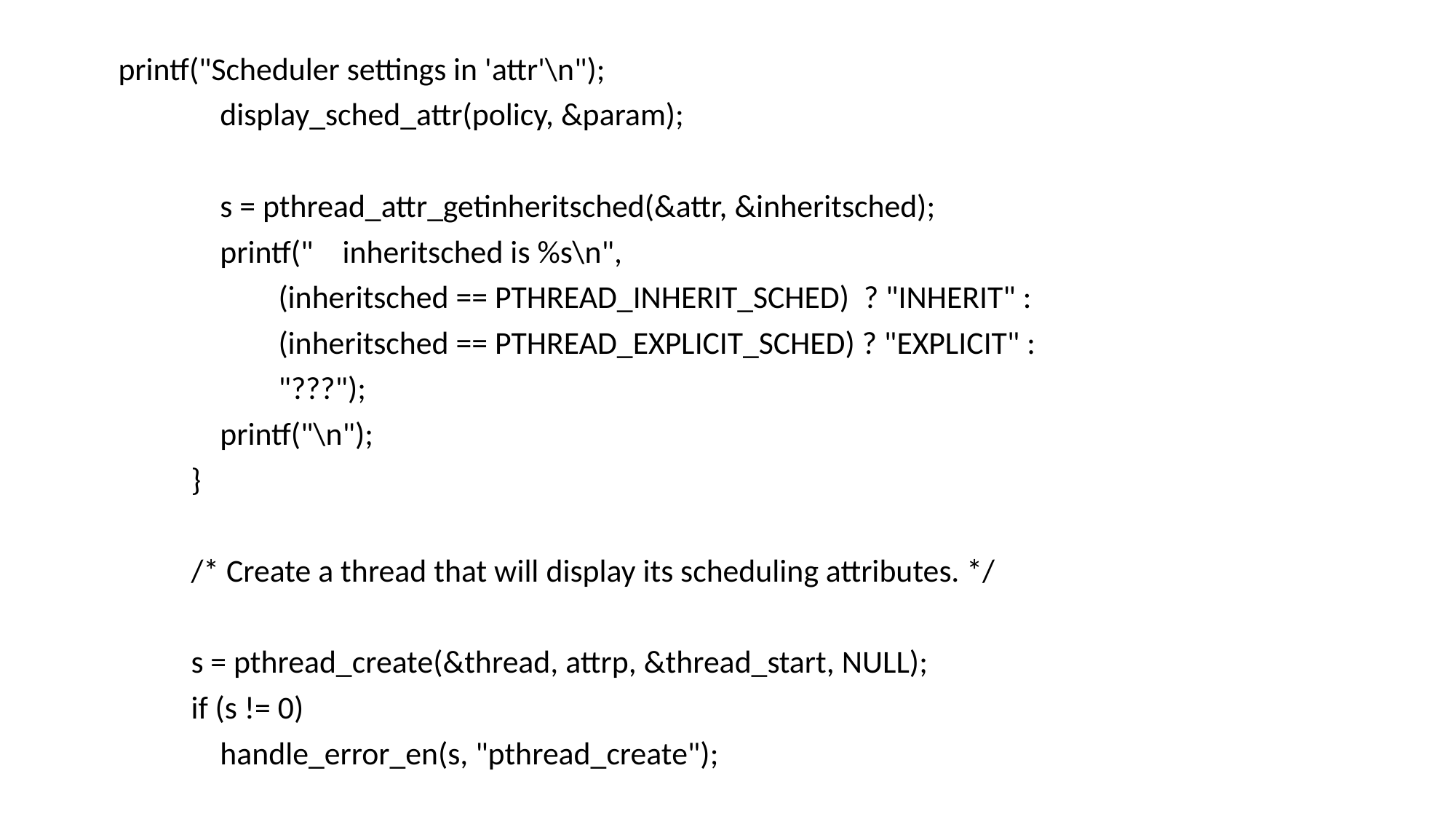

printf("Scheduler settings in 'attr'\n");
               display_sched_attr(policy, &param);

               s = pthread_attr_getinheritsched(&attr, &inheritsched);
               printf("    inheritsched is %s\n",
                       (inheritsched == PTHREAD_INHERIT_SCHED)  ? "INHERIT" :
                       (inheritsched == PTHREAD_EXPLICIT_SCHED) ? "EXPLICIT" :
                       "???");
               printf("\n");
           }

           /* Create a thread that will display its scheduling attributes. */

           s = pthread_create(&thread, attrp, &thread_start, NULL);
           if (s != 0)
               handle_error_en(s, "pthread_create");